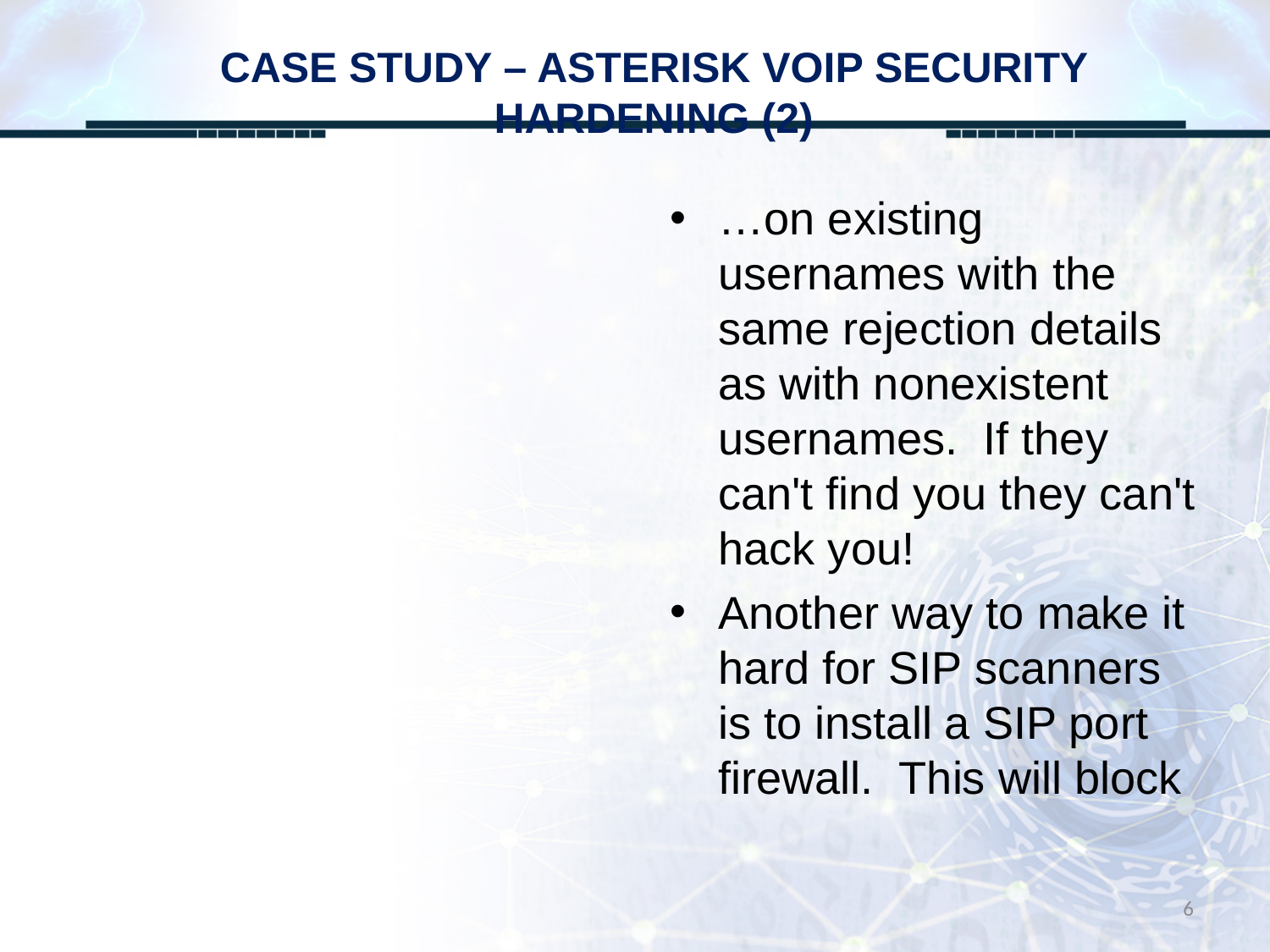

# CASE STUDY – ASTERISK VOIP SECURITY HARDENING (2)
…on existing usernames with the same rejection details as with nonexistent usernames.  If they can't find you they can't hack you!
Another way to make it hard for SIP scanners is to install a SIP port firewall.  This will block
6